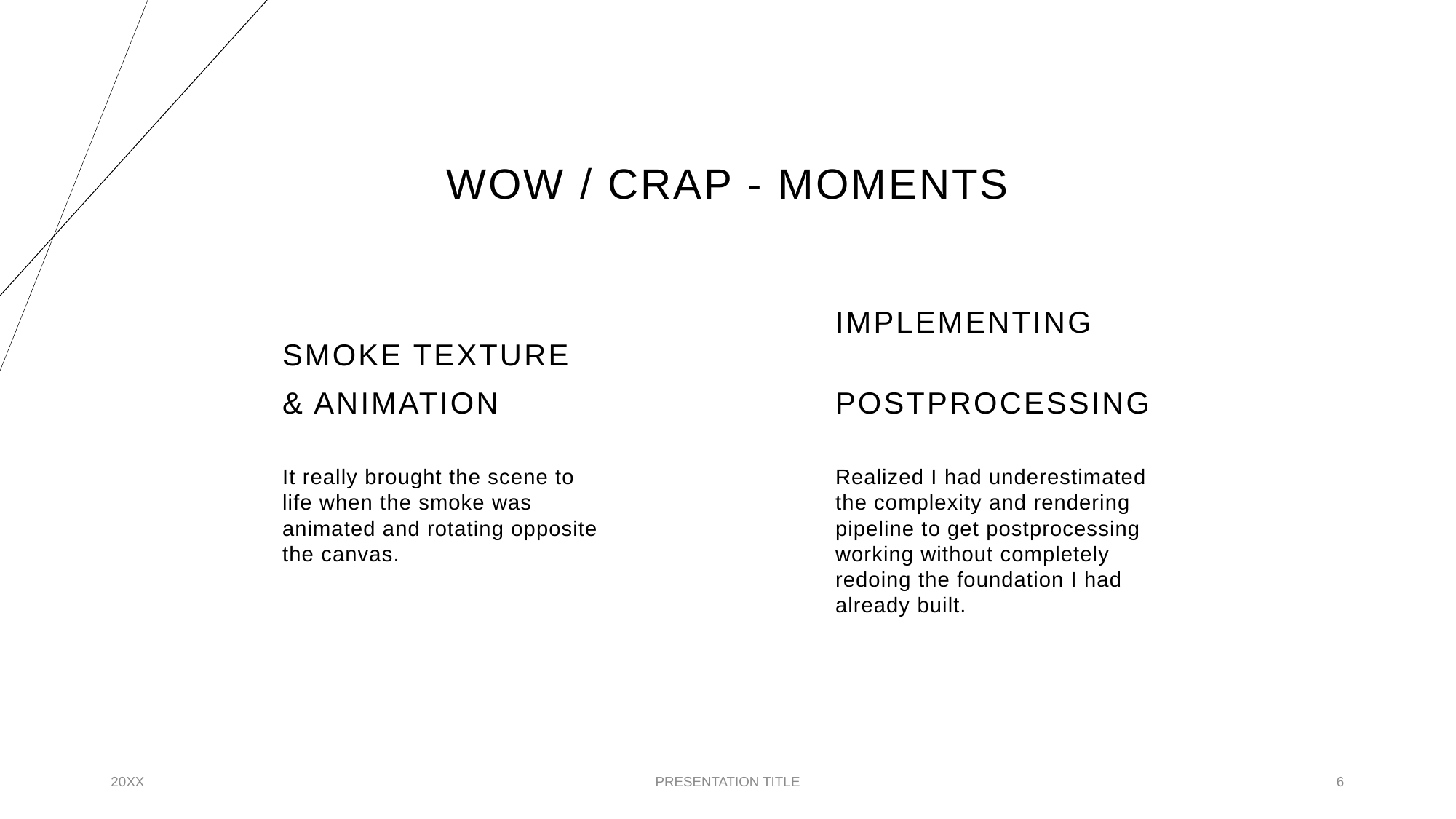

# Wow / Crap - Moments
SMOKE TEXTURE
& ANIMATION
IMPLEMENTING
 POSTPROCESSING
Realized I had underestimated the complexity and rendering pipeline to get postprocessing working without completely redoing the foundation I had already built.​
It really brought the scene to life when the smoke was animated and rotating opposite the canvas.
20XX
PRESENTATION TITLE
6